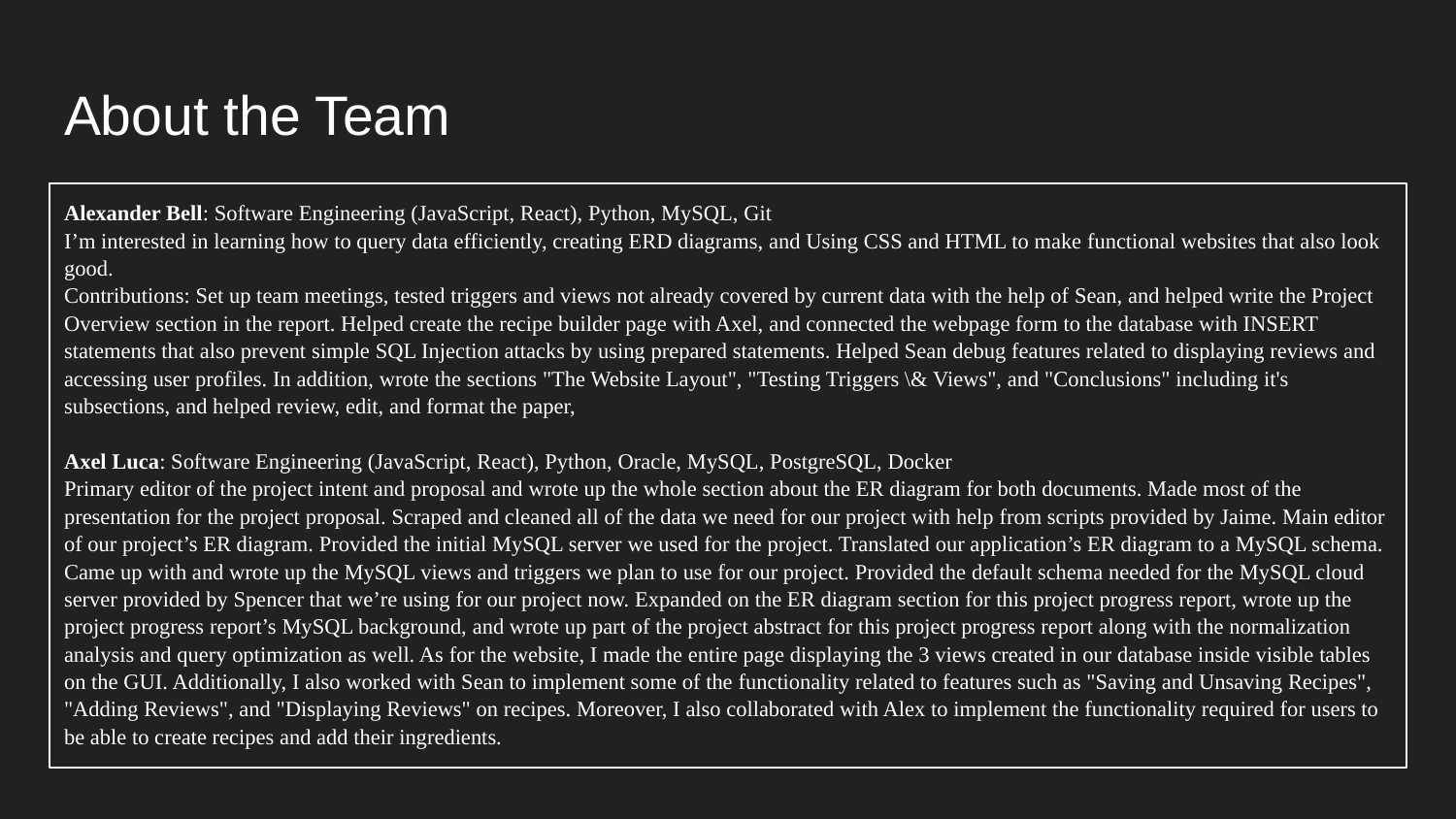

About the Team
Alexander Bell: Software Engineering (JavaScript, React), Python, MySQL, Git
I’m interested in learning how to query data efficiently, creating ERD diagrams, and Using CSS and HTML to make functional websites that also look good.
Contributions: Set up team meetings, tested triggers and views not already covered by current data with the help of Sean, and helped write the Project Overview section in the report. Helped create the recipe builder page with Axel, and connected the webpage form to the database with INSERT statements that also prevent simple SQL Injection attacks by using prepared statements. Helped Sean debug features related to displaying reviews and accessing user profiles. In addition, wrote the sections "The Website Layout", "Testing Triggers \& Views", and "Conclusions" including it's subsections, and helped review, edit, and format the paper,

Axel Luca: Software Engineering (JavaScript, React), Python, Oracle, MySQL, PostgreSQL, Docker
Primary editor of the project intent and proposal and wrote up the whole section about the ER diagram for both documents. Made most of the presentation for the project proposal. Scraped and cleaned all of the data we need for our project with help from scripts provided by Jaime. Main editor of our project’s ER diagram. Provided the initial MySQL server we used for the project. Translated our application’s ER diagram to a MySQL schema. Came up with and wrote up the MySQL views and triggers we plan to use for our project. Provided the default schema needed for the MySQL cloud server provided by Spencer that we’re using for our project now. Expanded on the ER diagram section for this project progress report, wrote up the project progress report’s MySQL background, and wrote up part of the project abstract for this project progress report along with the normalization analysis and query optimization as well. As for the website, I made the entire page displaying the 3 views created in our database inside visible tables on the GUI. Additionally, I also worked with Sean to implement some of the functionality related to features such as "Saving and Unsaving Recipes", "Adding Reviews", and "Displaying Reviews" on recipes. Moreover, I also collaborated with Alex to implement the functionality required for users to be able to create recipes and add their ingredients.